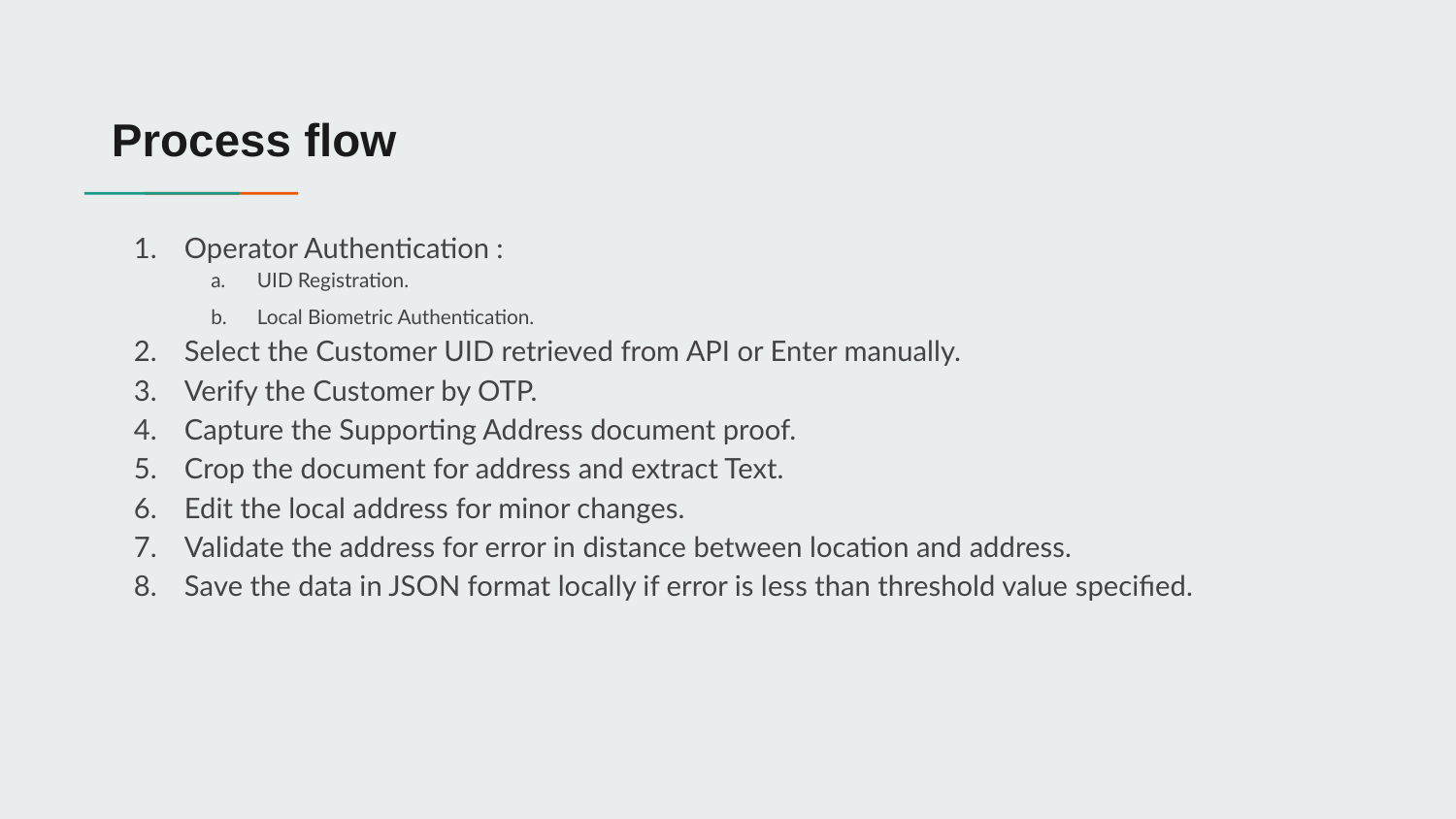

# Process flow
Operator Authentication :
UID Registration.
Local Biometric Authentication.
Select the Customer UID retrieved from API or Enter manually.
Verify the Customer by OTP.
Capture the Supporting Address document proof.
Crop the document for address and extract Text.
Edit the local address for minor changes.
Validate the address for error in distance between location and address.
Save the data in JSON format locally if error is less than threshold value specified.